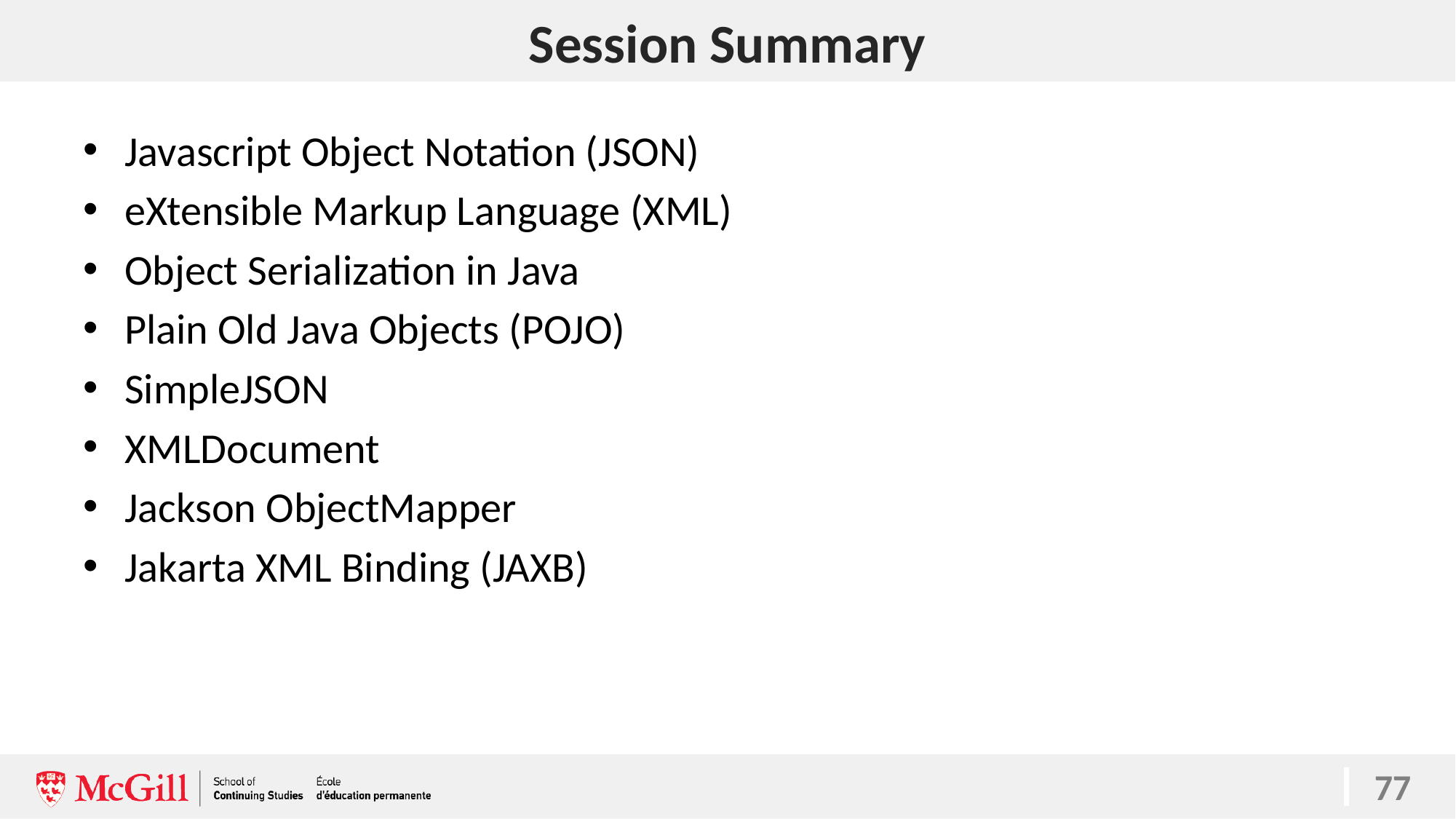

# Session Summary
Javascript Object Notation (JSON)
eXtensible Markup Language (XML)
Object Serialization in Java
Plain Old Java Objects (POJO)
SimpleJSON
XMLDocument
Jackson ObjectMapper
Jakarta XML Binding (JAXB)